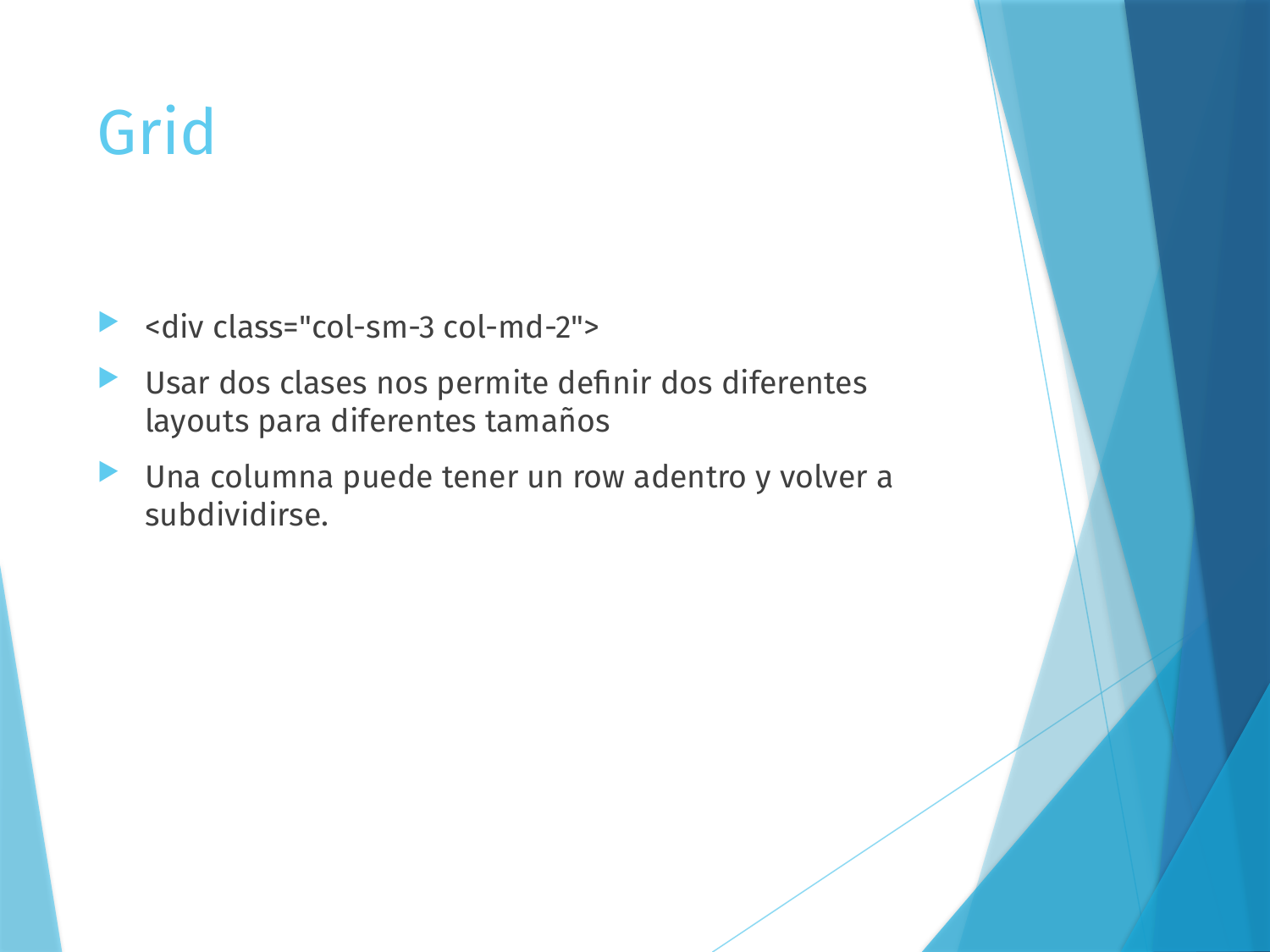

# Grid
<div class="col-sm-3 col-md-2">
Usar dos clases nos permite definir dos diferentes layouts para diferentes tamaños
Una columna puede tener un row adentro y volver a subdividirse.